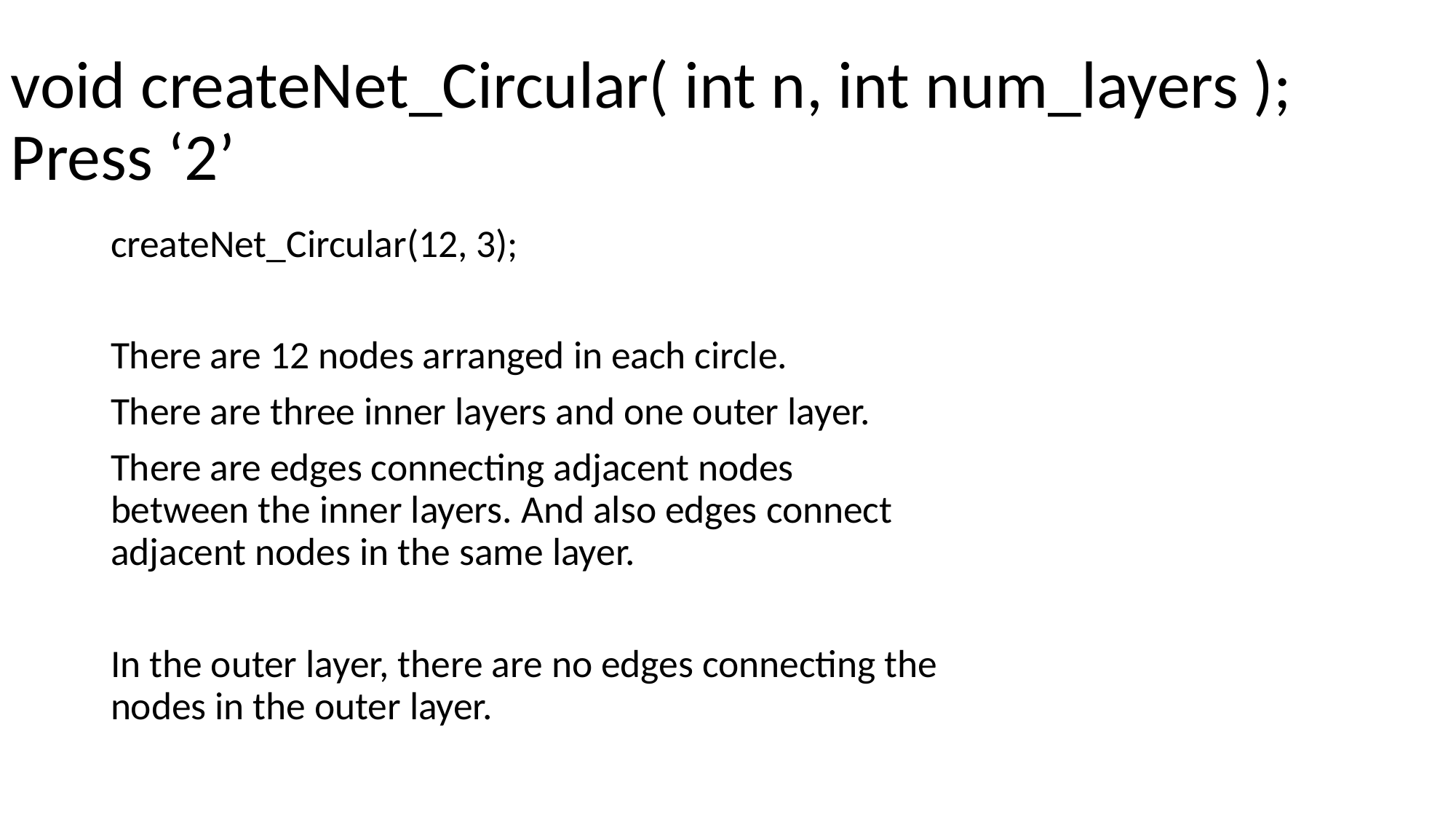

void createNet_Circular( int n, int num_layers );
Press ‘2’
createNet_Circular(12, 3);

There are 12 nodes arranged in each circle.
There are three inner layers and one outer layer.
There are edges connecting adjacent nodes between the inner layers. And also edges connect adjacent nodes in the same layer.

In the outer layer, there are no edges connecting the nodes in the outer layer.